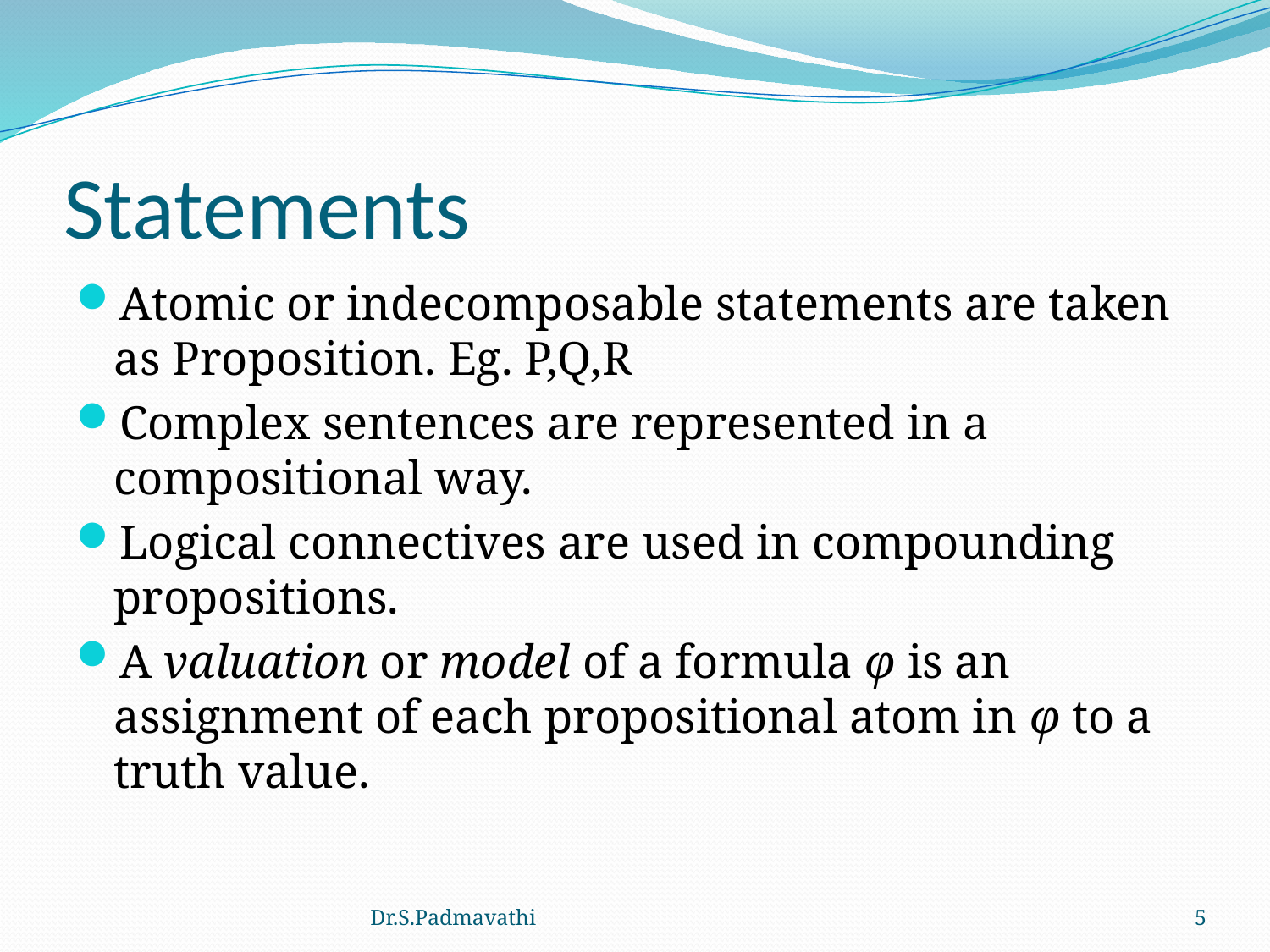

# Statements
Atomic or indecomposable statements are taken as Proposition. Eg. P,Q,R
Complex sentences are represented in a compositional way.
Logical connectives are used in compounding propositions.
A valuation or model of a formula φ is an assignment of each propositional atom in φ to a truth value.

Dr.S.Padmavathi
5